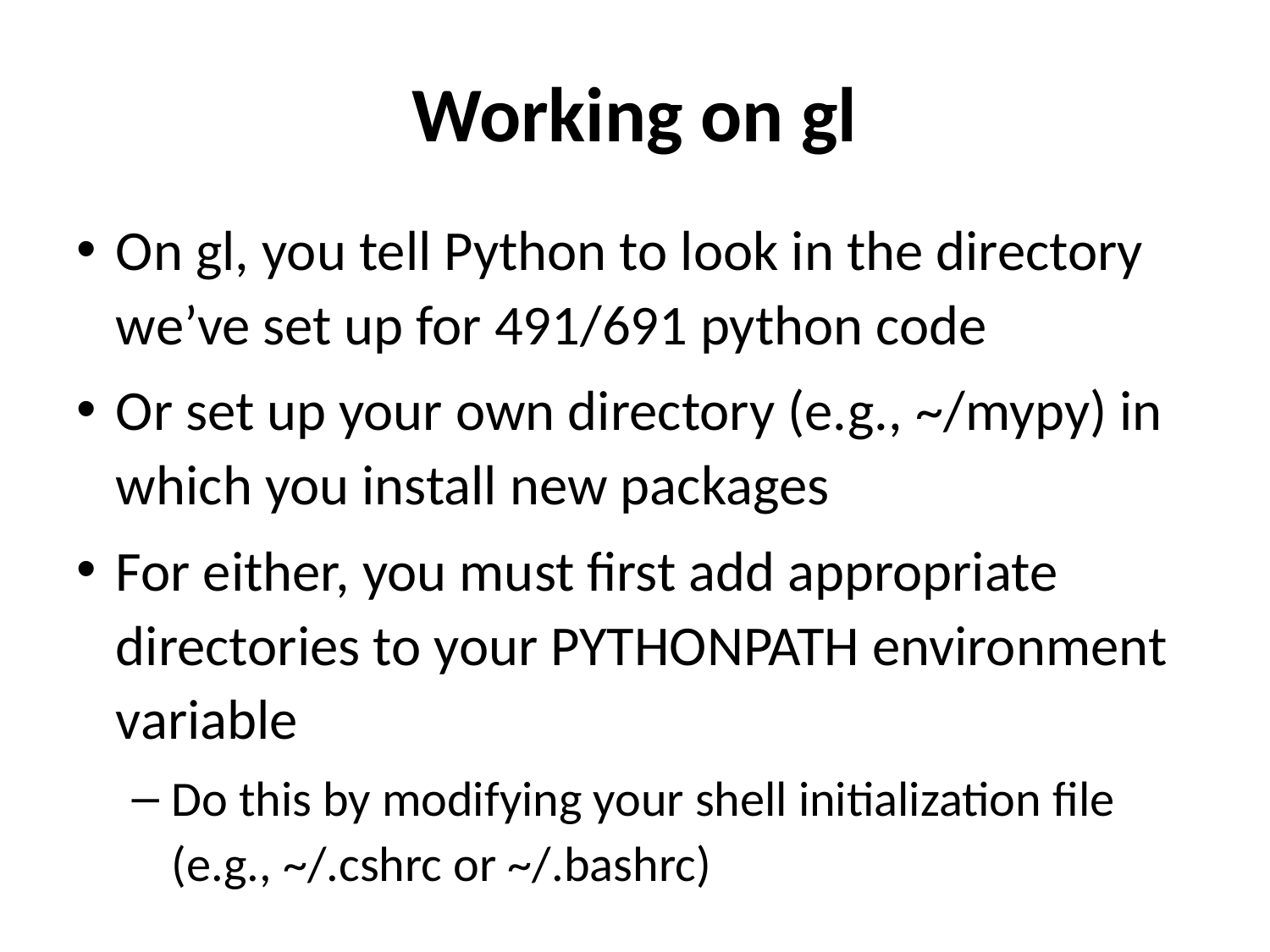

# Working on gl
On gl, you tell Python to look in the directory we’ve set up for 491/691 python code
Or set up your own directory (e.g., ~/mypy) in which you install new packages
For either, you must first add appropriate directories to your PYTHONPATH environment variable
Do this by modifying your shell initialization file (e.g., ~/.cshrc or ~/.bashrc)